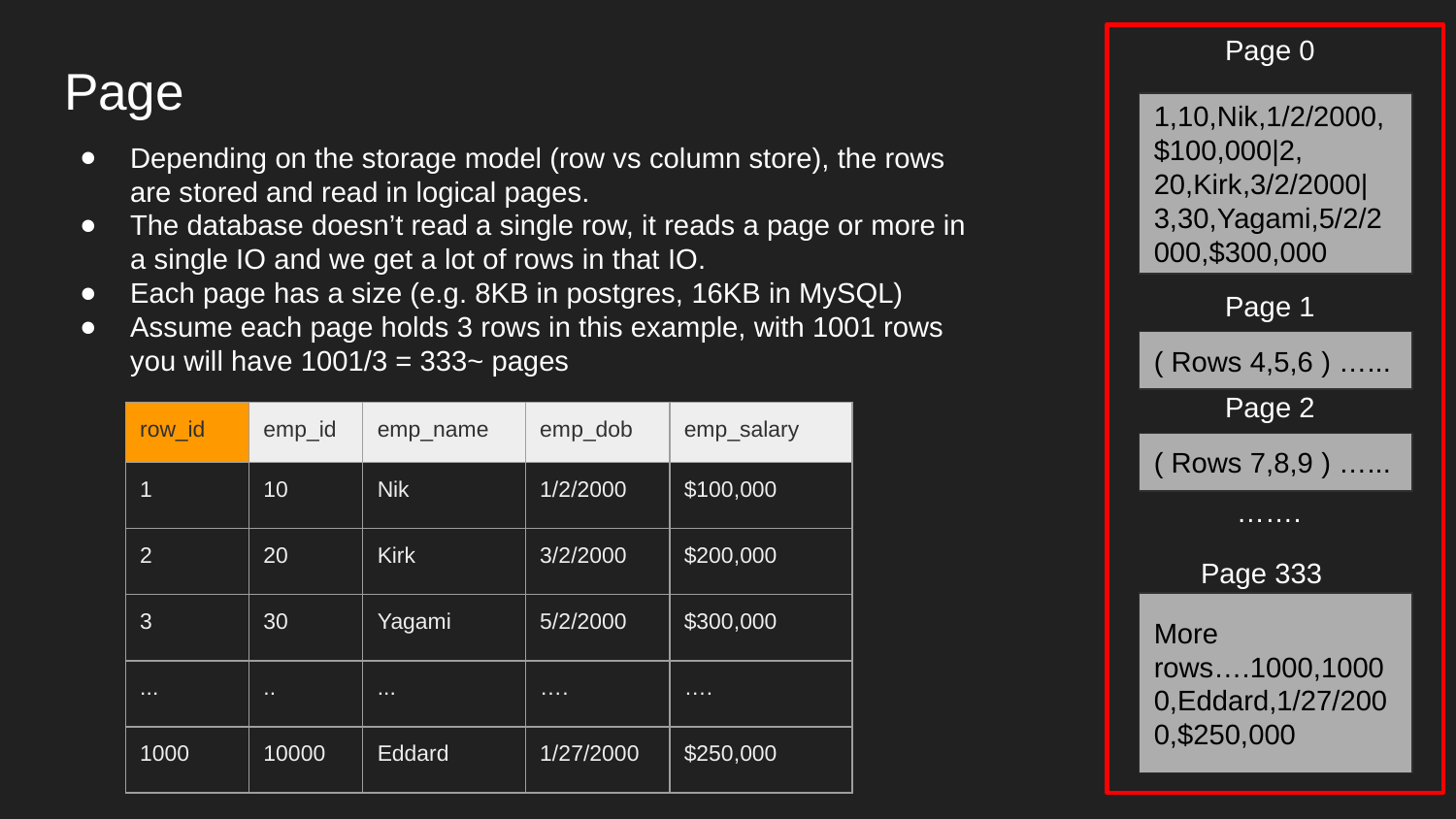

Page 0

1,10,Nik,1/2/2000,$100,000|2, 20,Kirk,3/2/2000|3,30,Yagami,5/2/2000,$300,000
Page 1
( Rows 4,5,6 ) …...
Page 2
( Rows 7,8,9 ) …...
…….
Page 333
More rows….1000,10000,Eddard,1/27/2000,$250,000
# Page
Depending on the storage model (row vs column store), the rows are stored and read in logical pages.
The database doesn’t read a single row, it reads a page or more in a single IO and we get a lot of rows in that IO.
Each page has a size (e.g. 8KB in postgres, 16KB in MySQL)
Assume each page holds 3 rows in this example, with 1001 rows you will have 1001/3 = 333~ pages

| row\_id | emp\_id | emp\_name | emp\_dob | emp\_salary |
| --- | --- | --- | --- | --- |
| 1 | 10 | Nik | 1/2/2000 | $100,000 |
| 2 | 20 | Kirk | 3/2/2000 | $200,000 |
| 3 | 30 | Yagami | 5/2/2000 | $300,000 |
| ... | .. | ... | …. | …. |
| 1000 | 10000 | Eddard | 1/27/2000 | $250,000 |